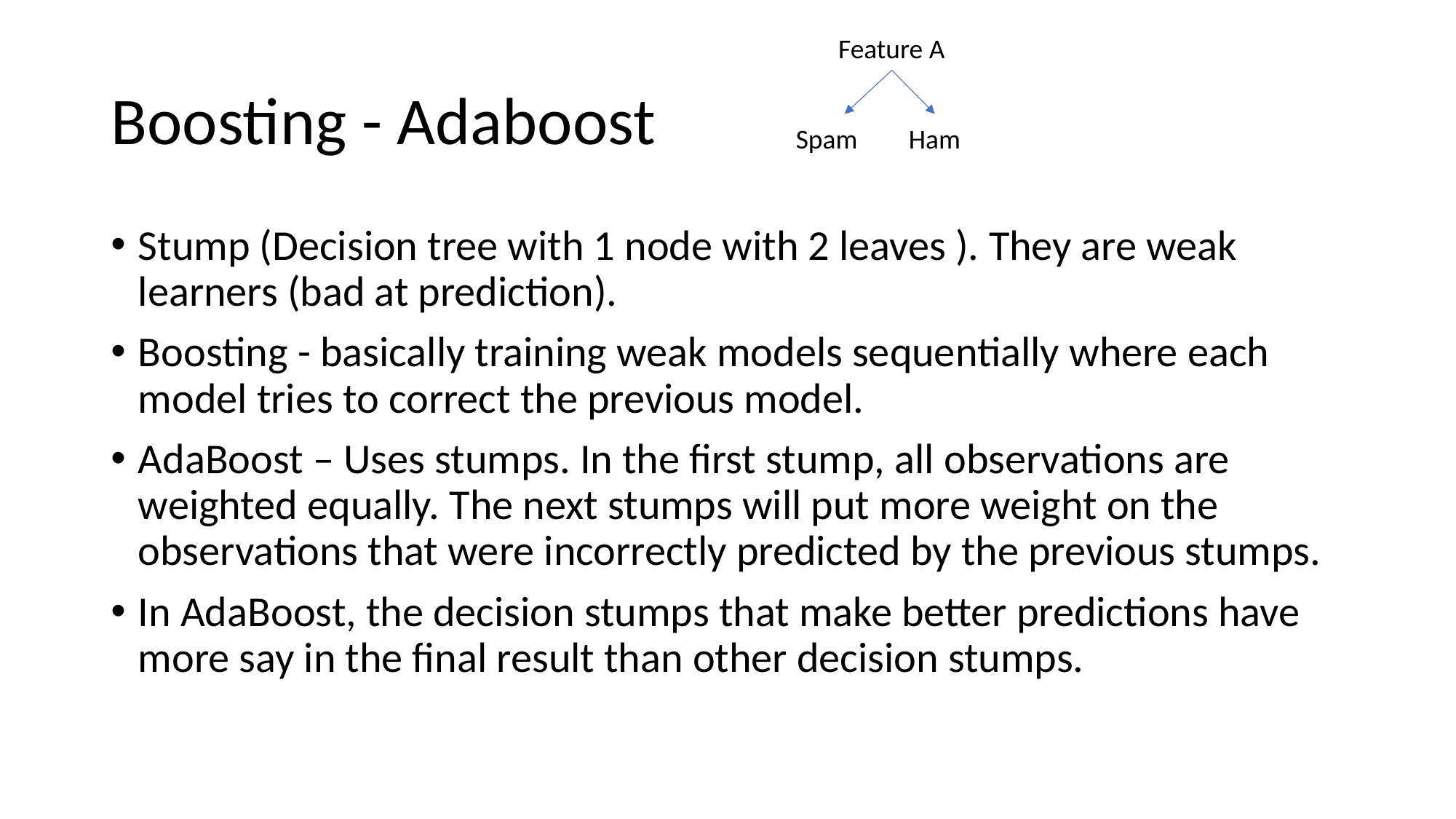

Feature A
# Boosting - Adaboost
Spam
Ham
Stump (Decision tree with 1 node with 2 leaves ). They are weak learners (bad at prediction).
Boosting - basically training weak models sequentially where each model tries to correct the previous model.
AdaBoost – Uses stumps. In the first stump, all observations are weighted equally. The next stumps will put more weight on the observations that were incorrectly predicted by the previous stumps.
In AdaBoost, the decision stumps that make better predictions have more say in the final result than other decision stumps.